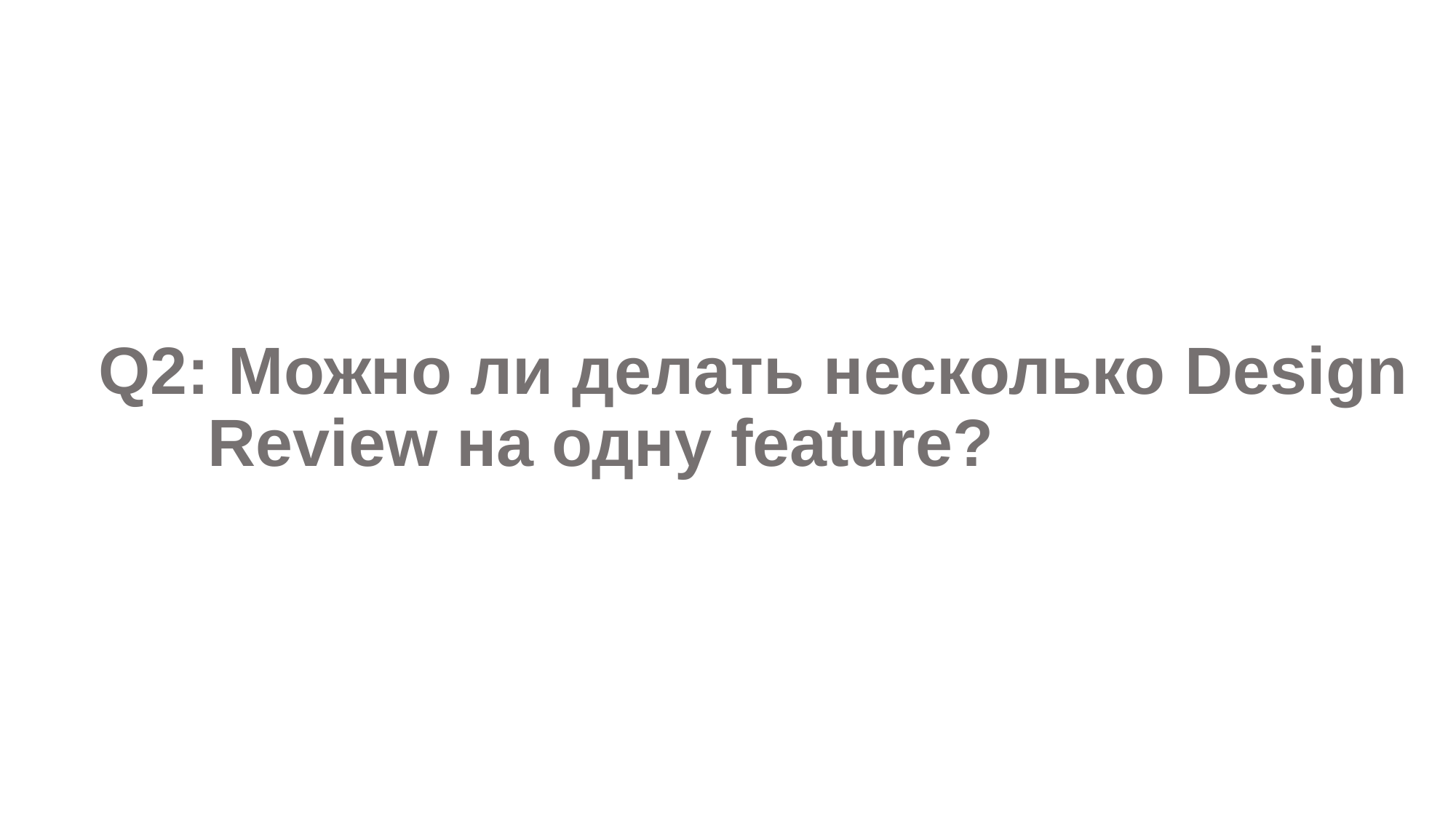

Q2: Можно ли делать несколько Design 	Review на одну feature?